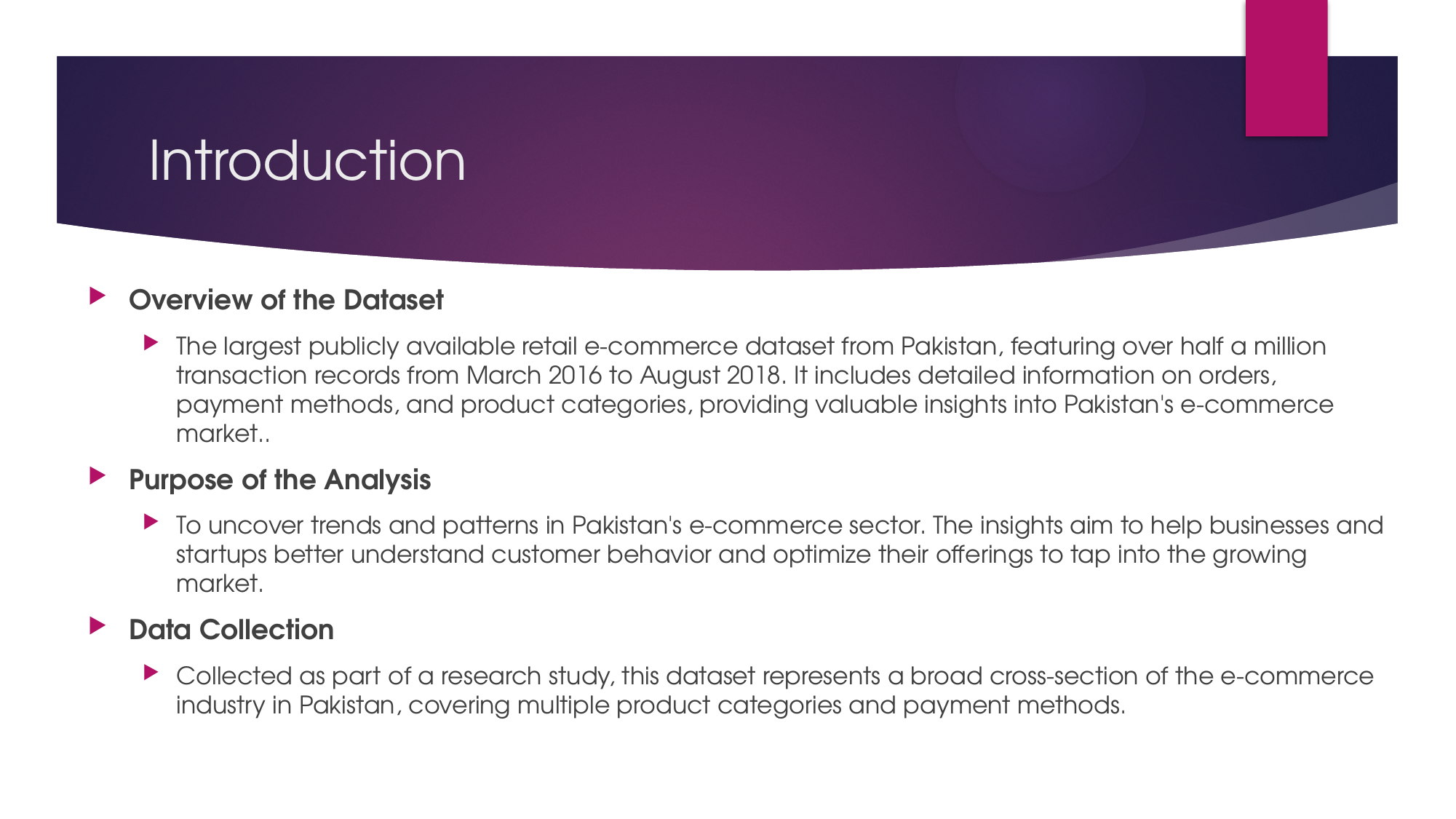

# Introduction
Overview of the Dataset
The largest publicly available retail e-commerce dataset from Pakistan, featuring over half a million transaction records from March 2016 to August 2018. It includes detailed information on orders, payment methods, and product categories, providing valuable insights into Pakistan's e-commerce market..
Purpose of the Analysis
To uncover trends and patterns in Pakistan's e-commerce sector. The insights aim to help businesses and startups better understand customer behavior and optimize their offerings to tap into the growing market.
Data Collection
Collected as part of a research study, this dataset represents a broad cross-section of the e-commerce industry in Pakistan, covering multiple product categories and payment methods.